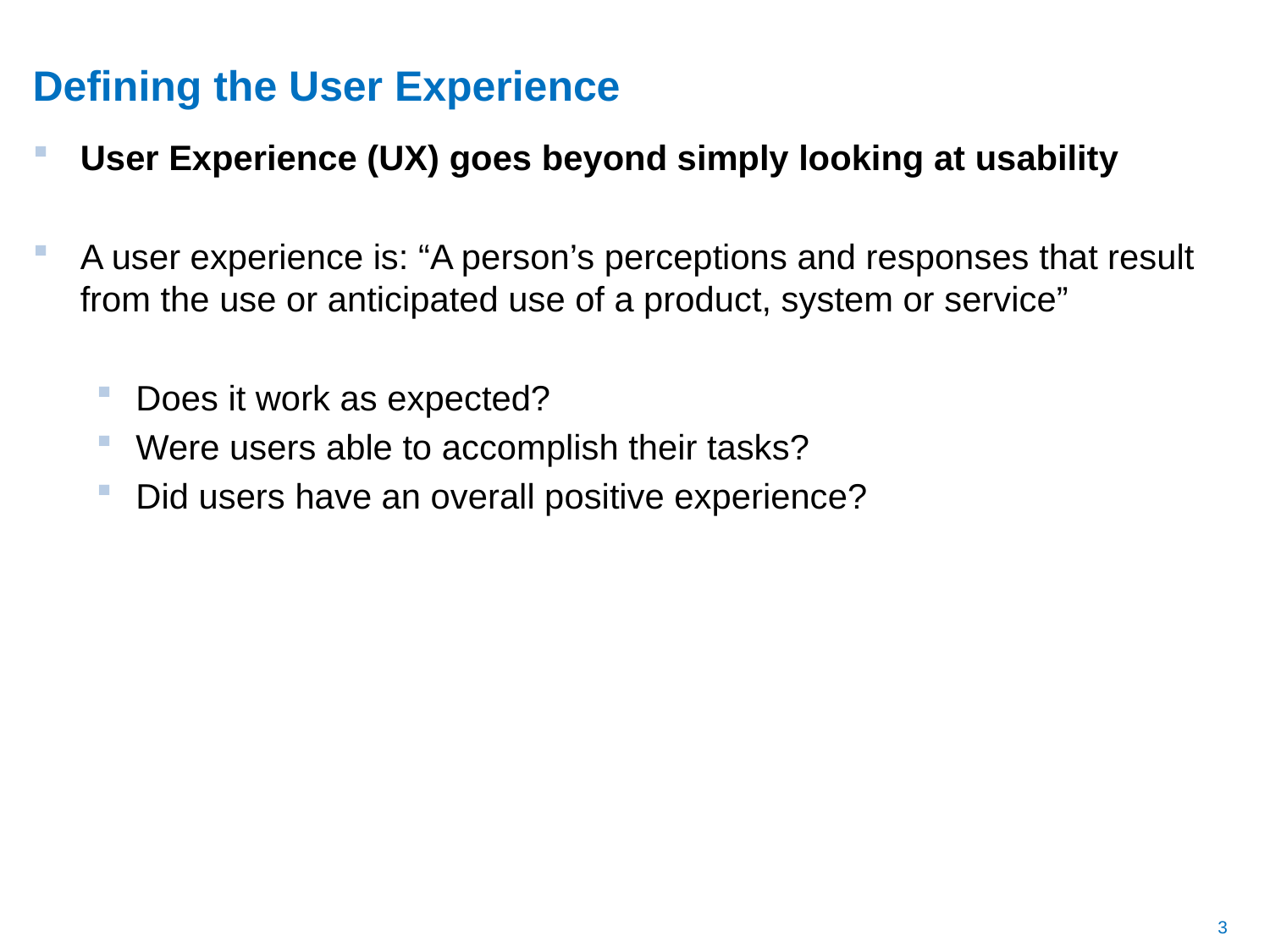

# Defining the User Experience
User Experience (UX) goes beyond simply looking at usability

A user experience is: “A person’s perceptions and responses that result from the use or anticipated use of a product, system or service”

Does it work as expected?
Were users able to accomplish their tasks?
Did users have an overall positive experience?